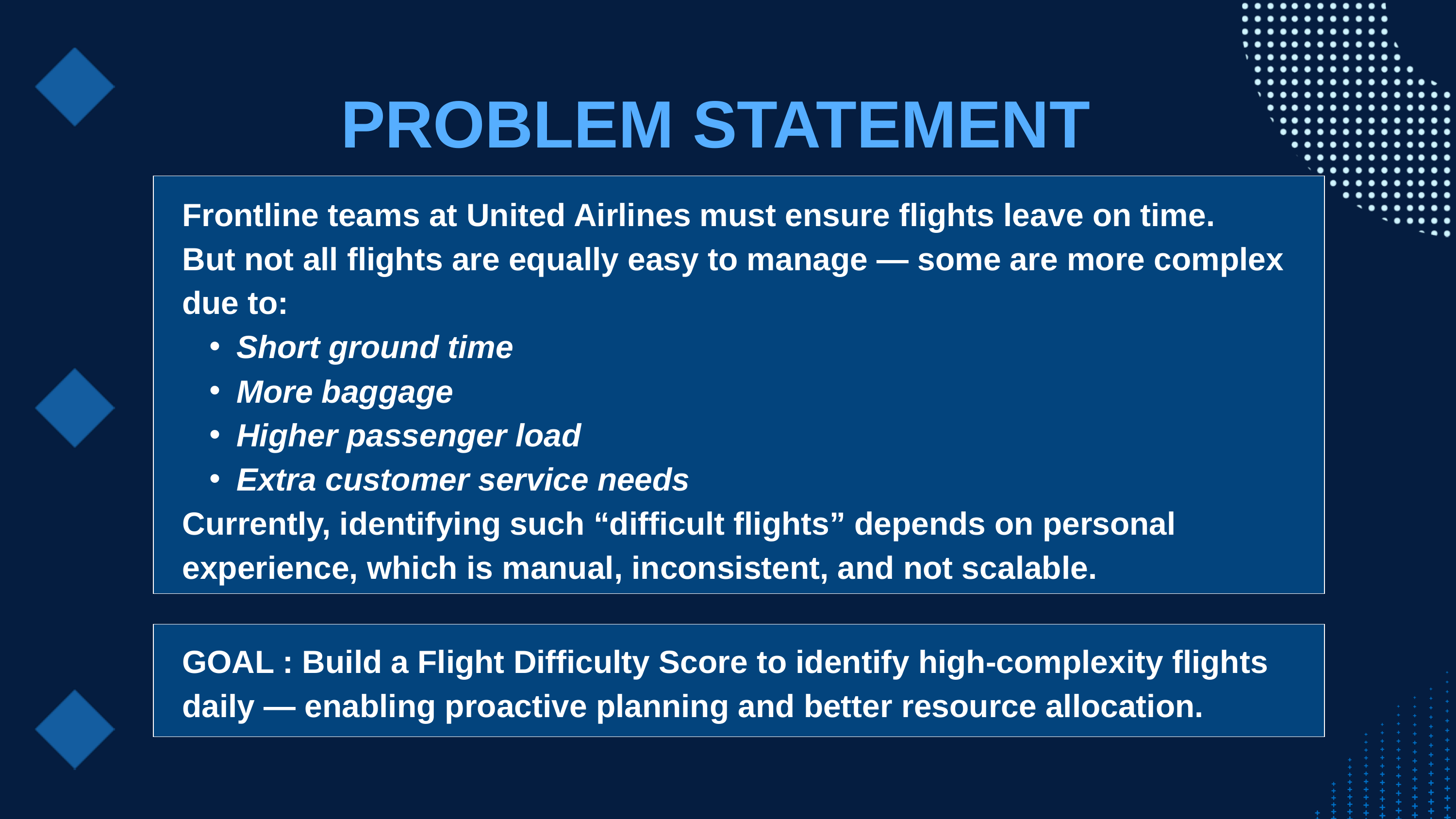

PROBLEM STATEMENT

Frontline teams at United Airlines must ensure flights leave on time.
But not all flights are equally easy to manage — some are more complex due to:
Short ground time
More baggage
Higher passenger load
Extra customer service needs
Currently, identifying such “difficult flights” depends on personal experience, which is manual, inconsistent, and not scalable.

GOAL : Build a Flight Difficulty Score to identify high-complexity flights daily — enabling proactive planning and better resource allocation.